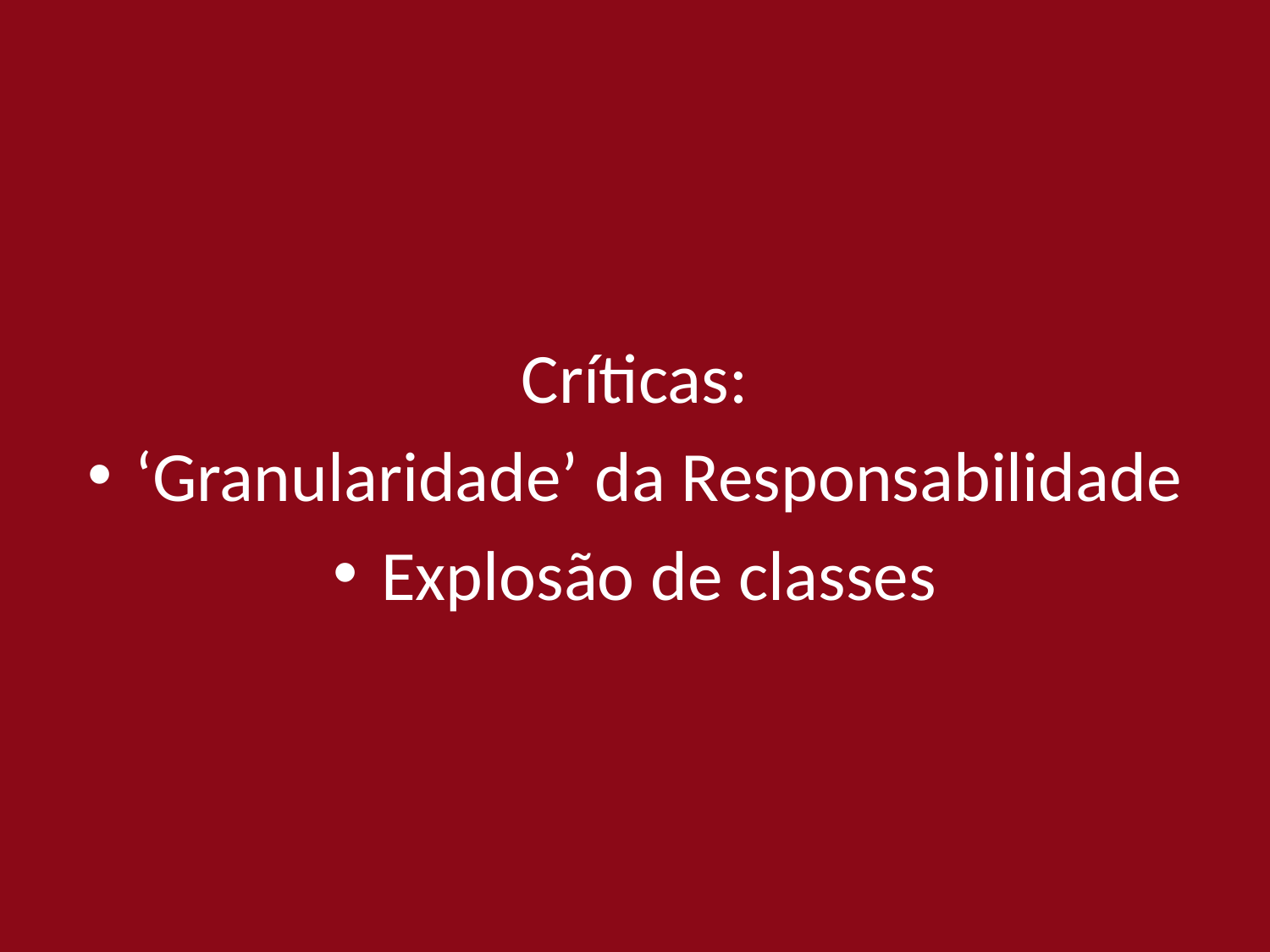

Críticas:
‘Granularidade’ da Responsabilidade
Explosão de classes